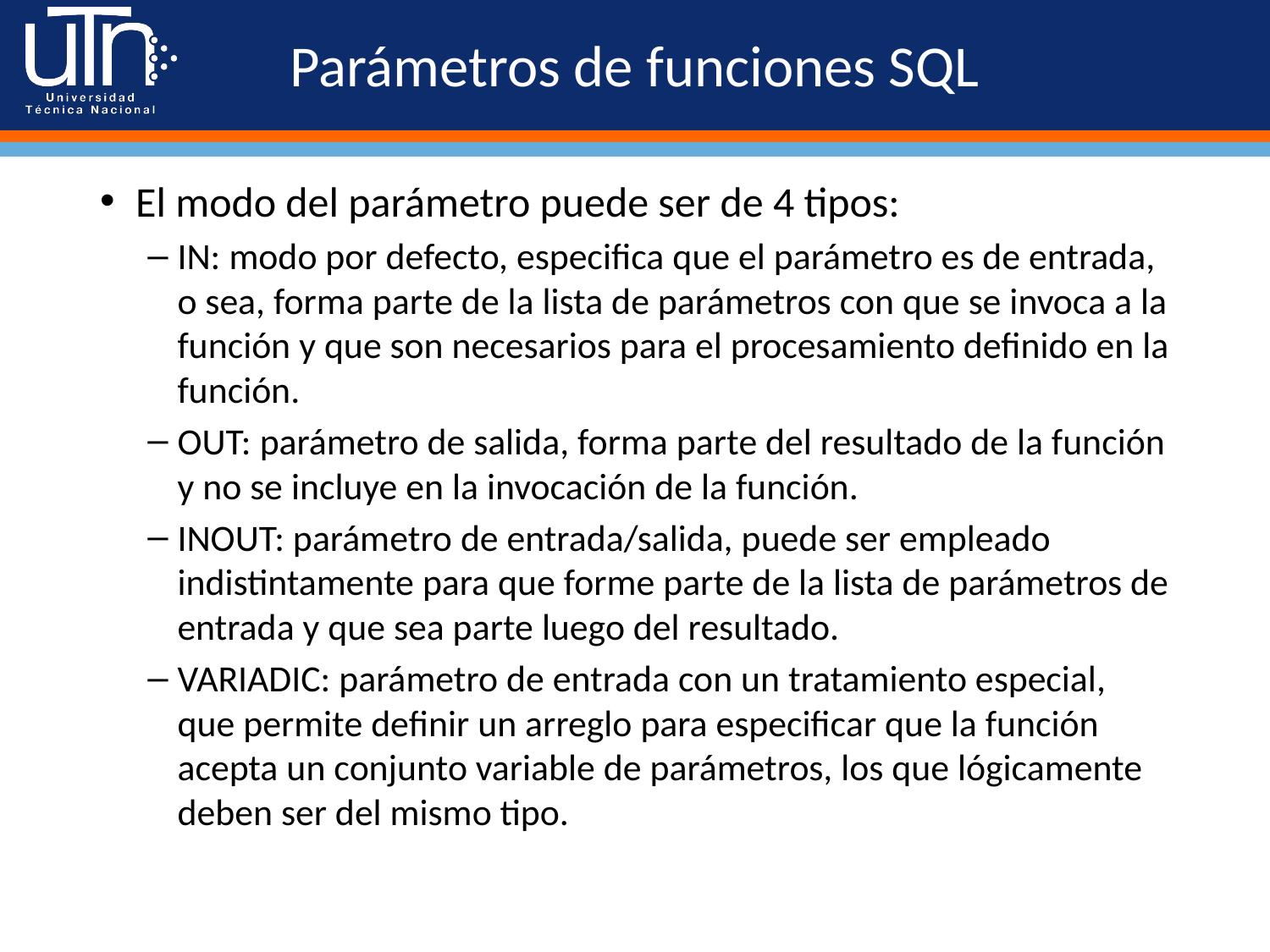

# Parámetros de funciones SQL
El modo del parámetro puede ser de 4 tipos:
IN: modo por defecto, especifica que el parámetro es de entrada, o sea, forma parte de la lista de parámetros con que se invoca a la función y que son necesarios para el procesamiento definido en la función.
OUT: parámetro de salida, forma parte del resultado de la función y no se incluye en la invocación de la función.
INOUT: parámetro de entrada/salida, puede ser empleado indistintamente para que forme parte de la lista de parámetros de entrada y que sea parte luego del resultado.
VARIADIC: parámetro de entrada con un tratamiento especial, que permite definir un arreglo para especificar que la función acepta un conjunto variable de parámetros, los que lógicamente deben ser del mismo tipo.